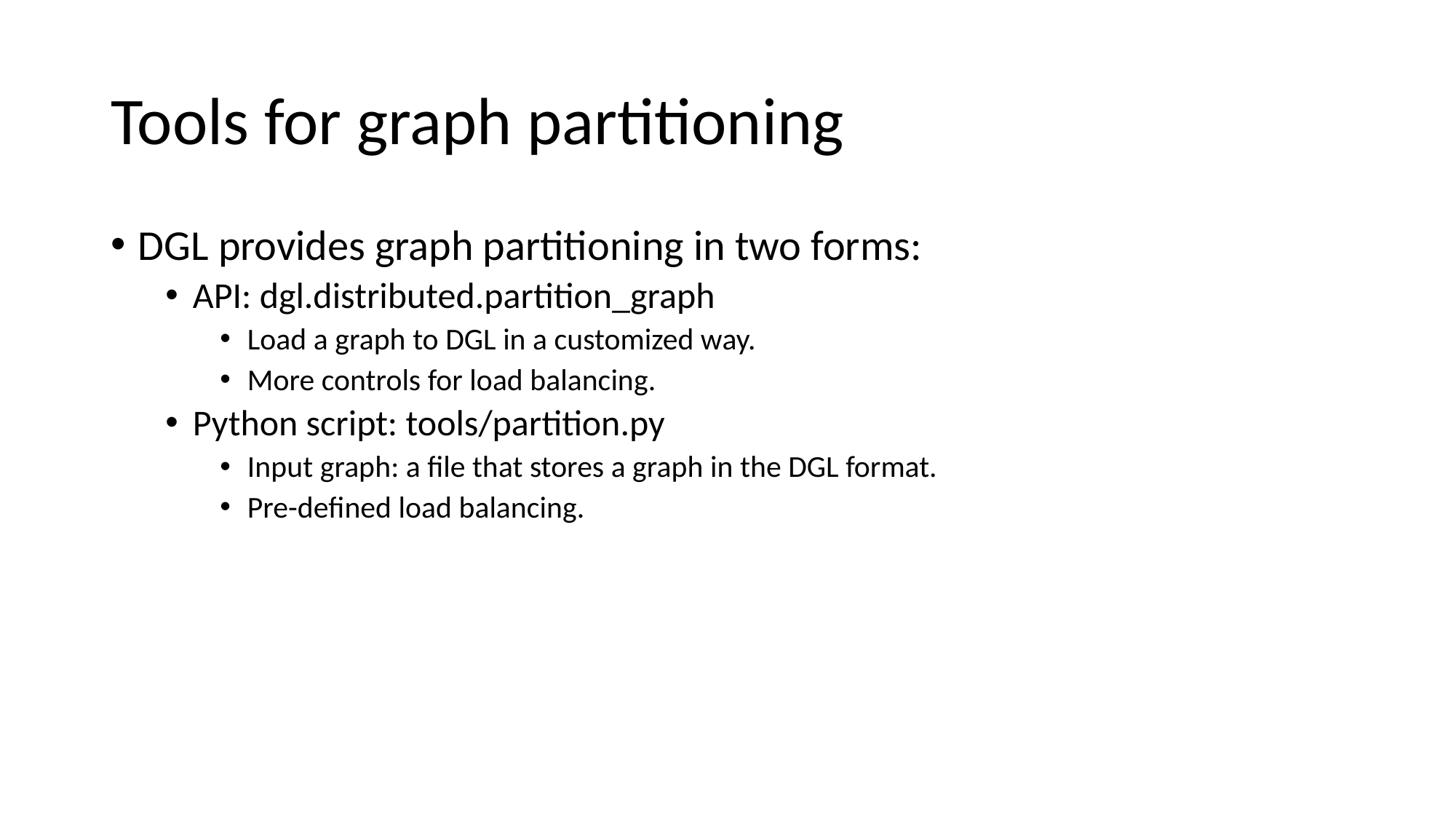

# Tools for graph partitioning
DGL provides graph partitioning in two forms:
API: dgl.distributed.partition_graph
Load a graph to DGL in a customized way.
More controls for load balancing.
Python script: tools/partition.py
Input graph: a file that stores a graph in the DGL format.
Pre-defined load balancing.